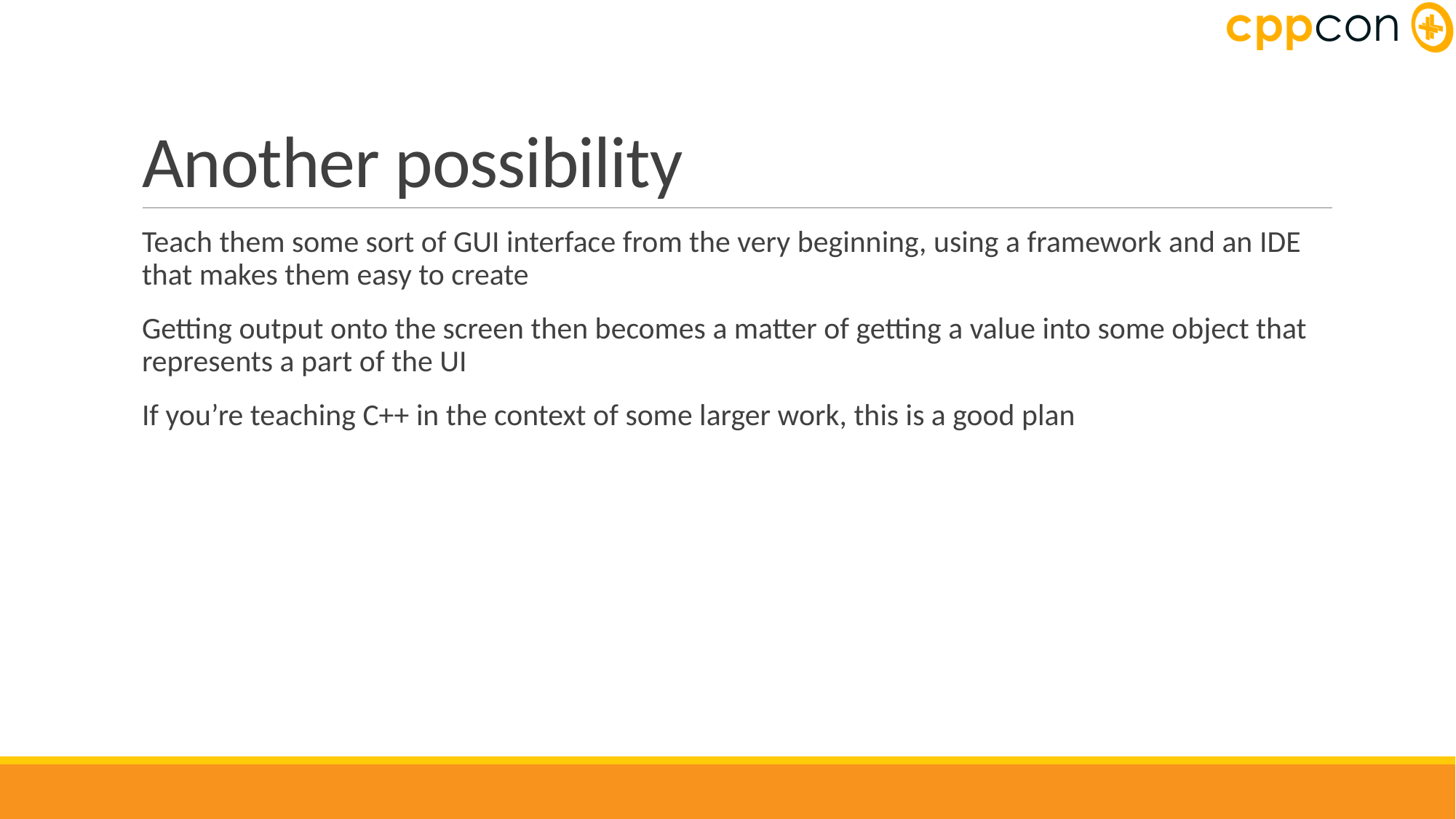

# Another possibility
Teach them some sort of GUI interface from the very beginning, using a framework and an IDE that makes them easy to create
Getting output onto the screen then becomes a matter of getting a value into some object that represents a part of the UI
If you’re teaching C++ in the context of some larger work, this is a good plan